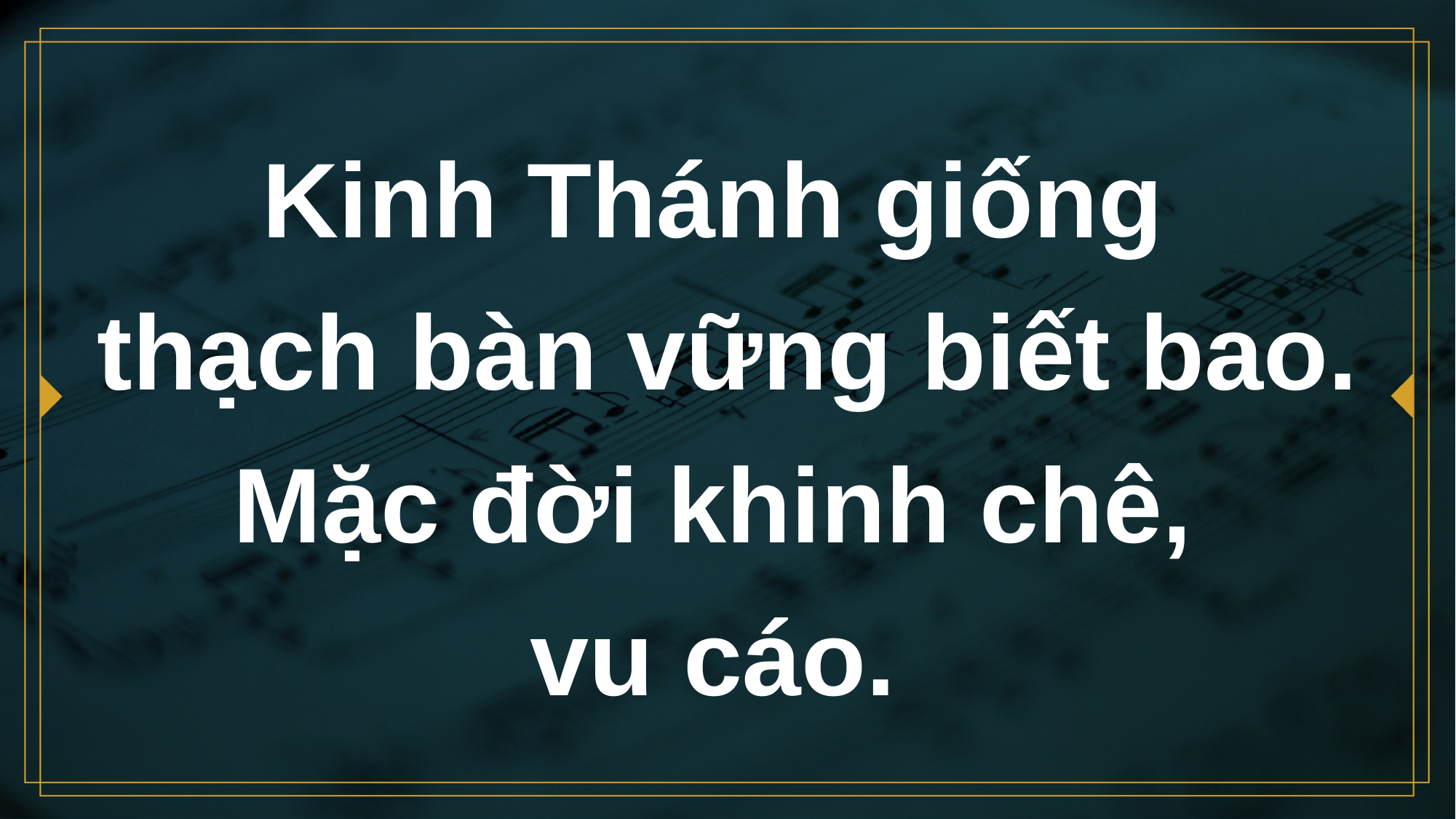

# Kinh Thánh giống thạch bàn vững biết bao. Mặc đời khinh chê, vu cáo.